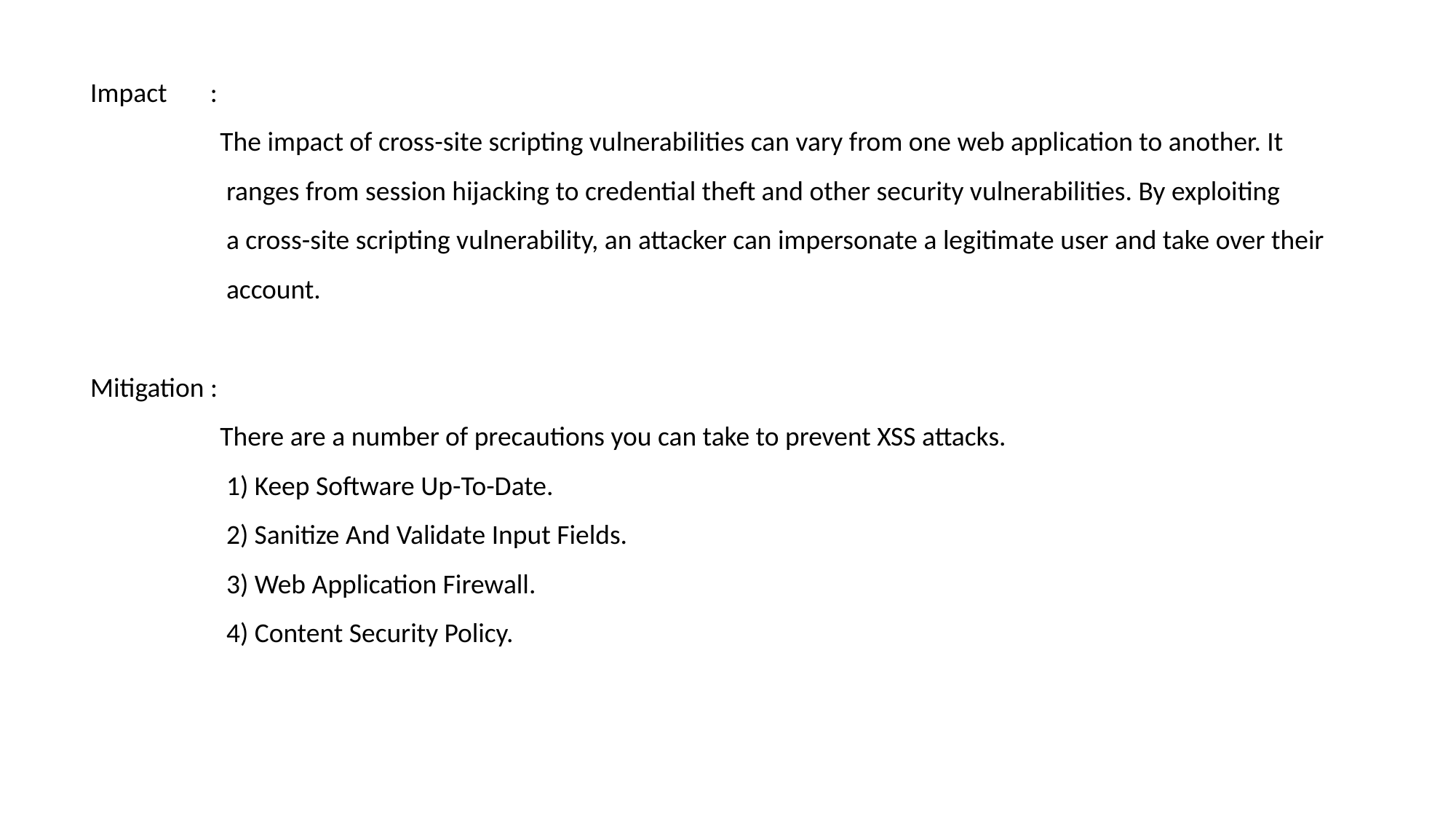

Impact       :
                     The impact of cross-site scripting vulnerabilities can vary from one web application to another. It
                      ranges from session hijacking to credential theft and other security vulnerabilities. By exploiting
                      a cross-site scripting vulnerability, an attacker can impersonate a legitimate user and take over their
                      account.

Mitigation :
                     There are a number of precautions you can take to prevent XSS attacks.
                      1) Keep Software Up-To-Date.
                      2) Sanitize And Validate Input Fields.
                      3) Web Application Firewall.
                      4) Content Security Policy.